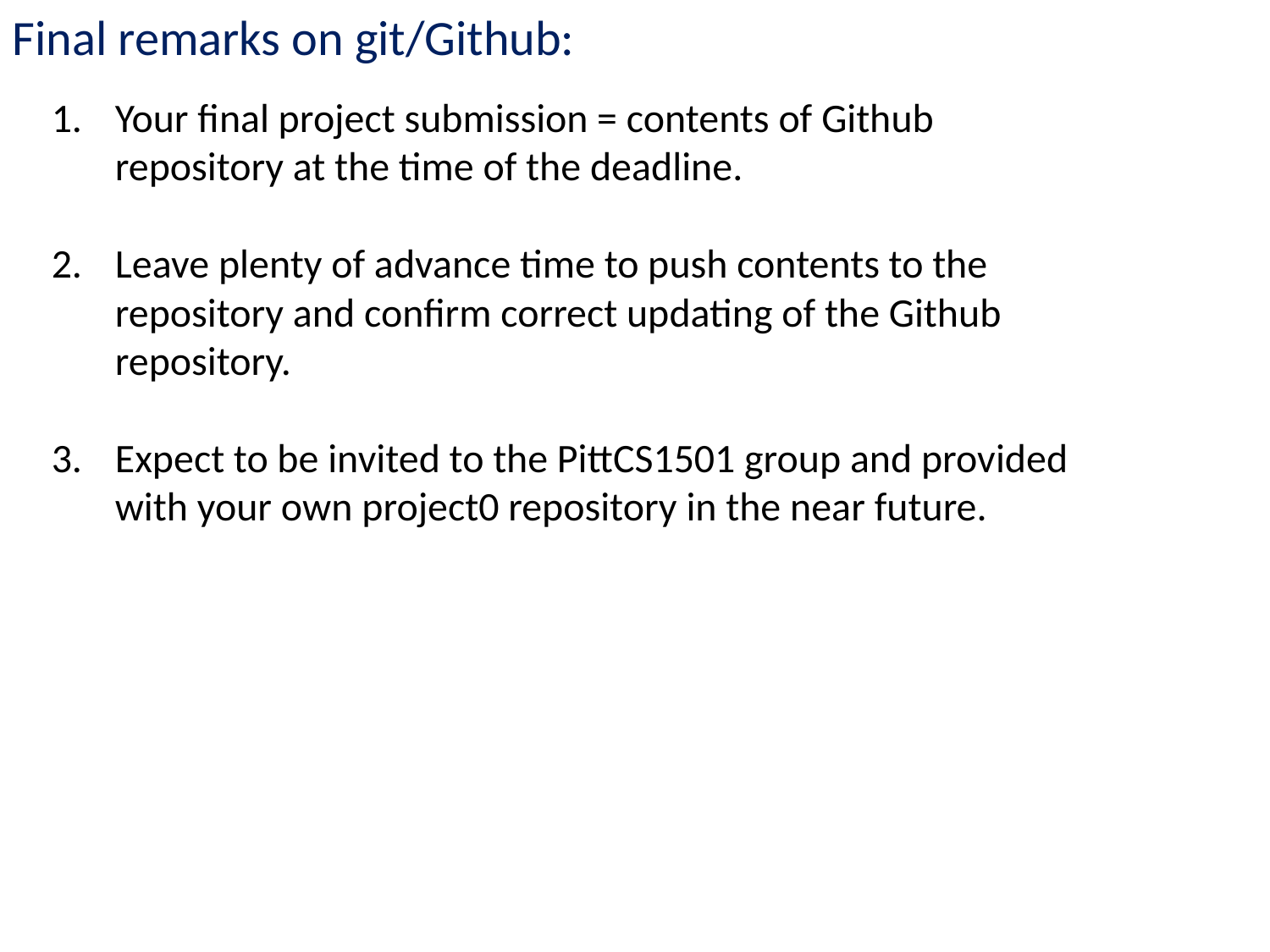

Final remarks on git/Github:
Your final project submission = contents of Github repository at the time of the deadline.

Leave plenty of advance time to push contents to the repository and confirm correct updating of the Github repository.

Expect to be invited to the PittCS1501 group and provided with your own project0 repository in the near future.